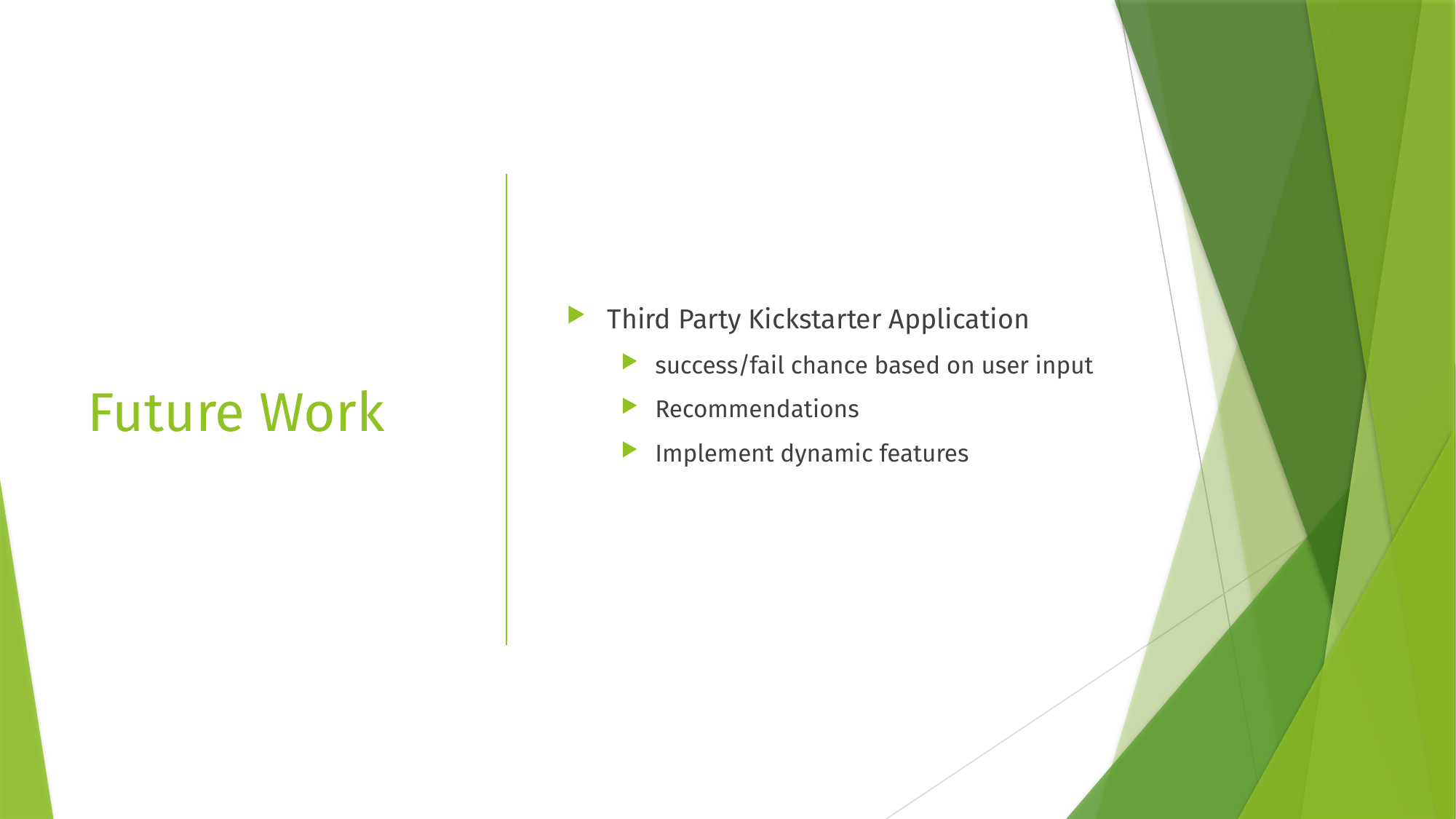

# Future Work
Third Party Kickstarter Application
success/fail chance based on user input
Recommendations
Implement dynamic features